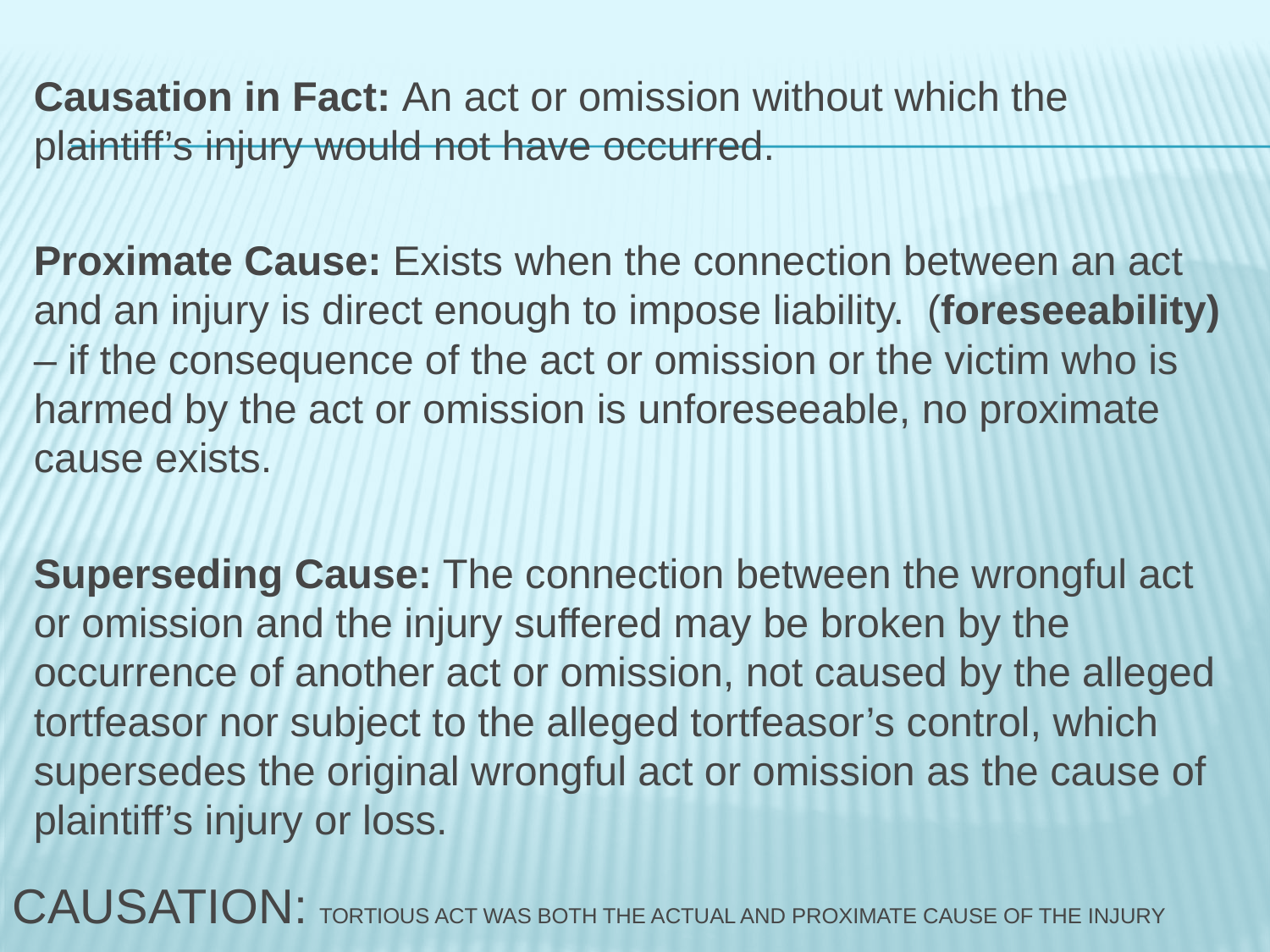

Causation in Fact: An act or omission without which the plaintiff’s injury would not have occurred.

Proximate Cause: Exists when the connection between an act and an injury is direct enough to impose liability.  (foreseeability) – if the consequence of the act or omission or the victim who is harmed by the act or omission is unforeseeable, no proximate cause exists.

Superseding Cause: The connection between the wrongful act or omission and the injury suffered may be broken by the occurrence of another act or omission, not caused by the alleged tortfeasor nor subject to the alleged tortfeasor’s control, which supersedes the original wrongful act or omission as the cause of plaintiff’s injury or loss.

# CAUSATION:  tortious act was both the actual and proximate cause of the injury